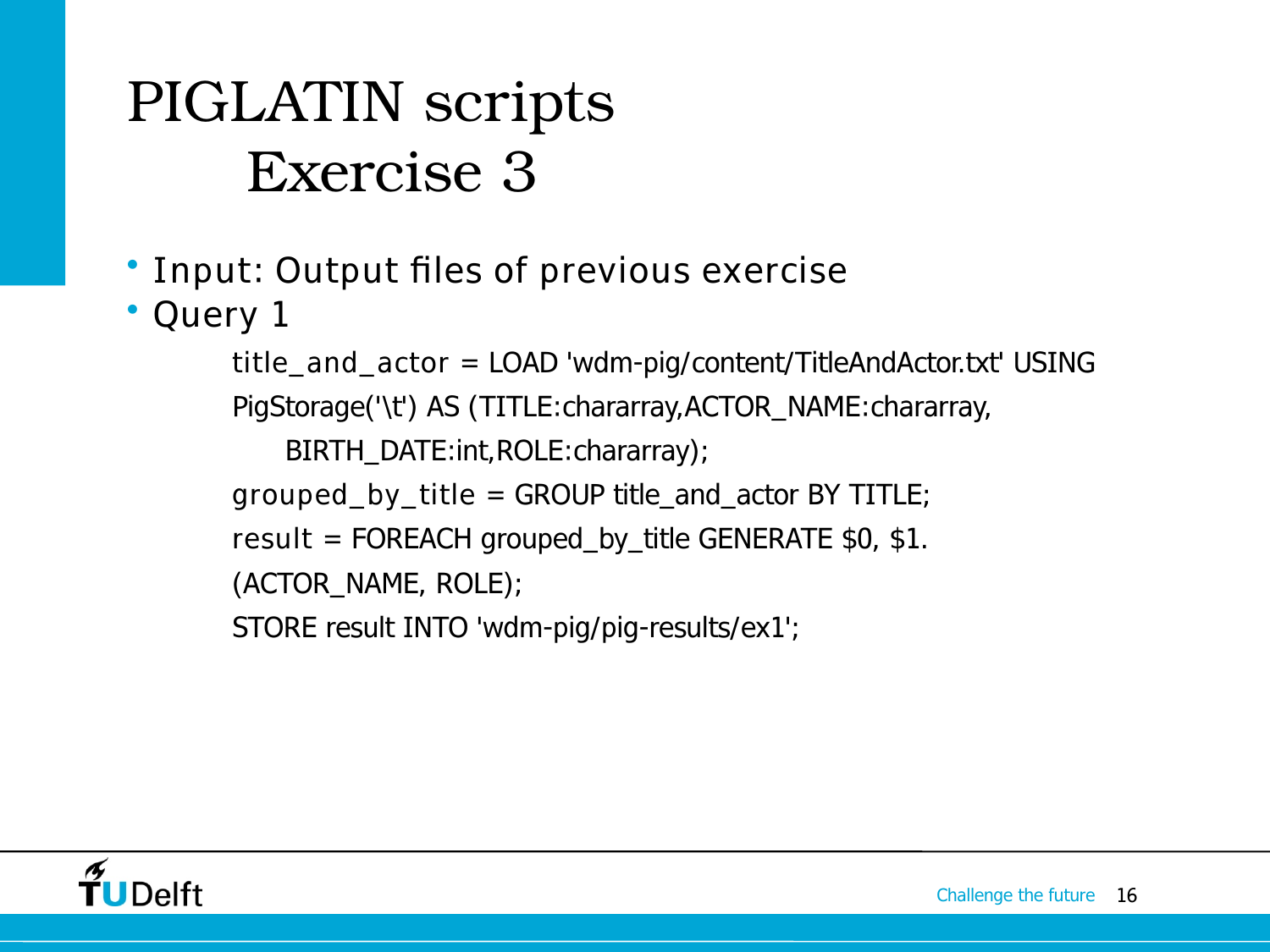

# PIGLATIN scripts Exercise 3
Input: Output files of previous exercise
Query 1
title_and_actor = LOAD 'wdm-pig/content/TitleAndActor.txt' USING PigStorage('\t') AS (TITLE:chararray,ACTOR_NAME:chararray,
BIRTH_DATE:int,ROLE:chararray);
grouped_by_title = GROUP title_and_actor BY TITLE;
result = FOREACH grouped_by_title GENERATE $0, $1.(ACTOR_NAME, ROLE);
STORE result INTO 'wdm-pig/pig-results/ex1';